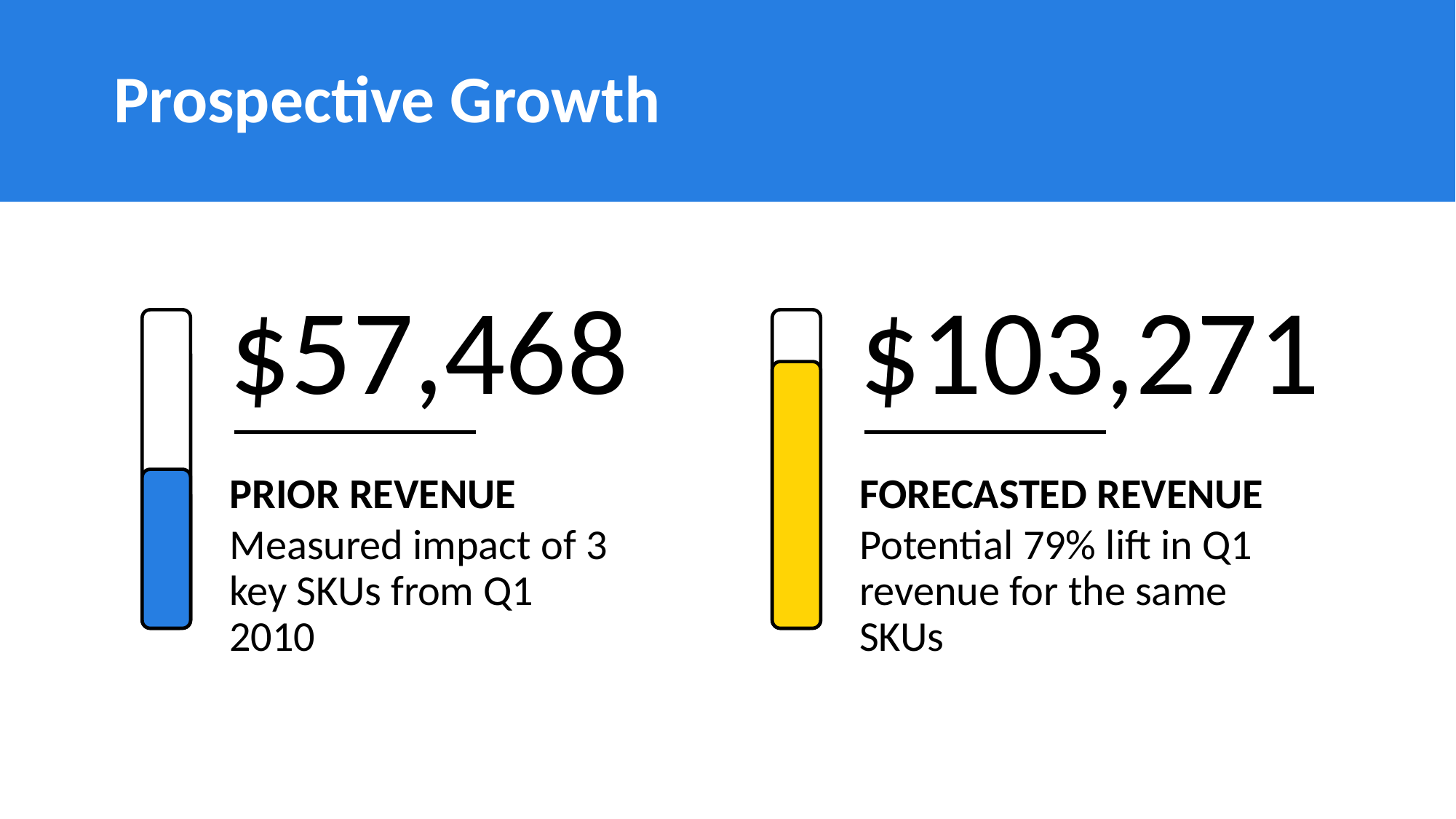

# Prospective Growth
$57,468
$103,271

PRIOR REVENUE
FORECASTED REVENUE

Measured impact of 3 key SKUs from Q1 2010
Potential 79% lift in Q1 revenue for the same SKUs